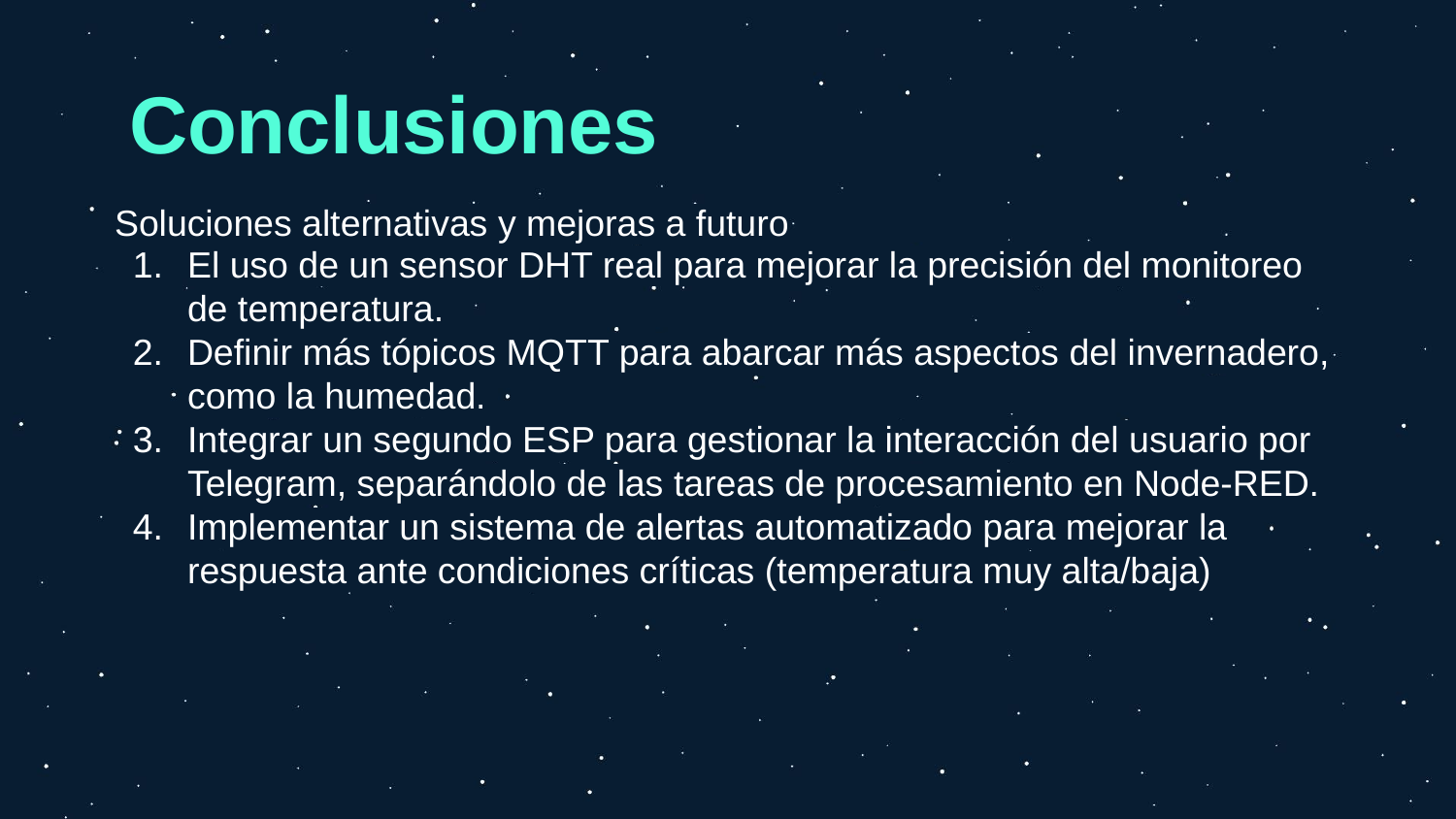

# Conclusiones
Soluciones alternativas y mejoras a futuro
El uso de un sensor DHT real para mejorar la precisión del monitoreo de temperatura.
Definir más tópicos MQTT para abarcar más aspectos del invernadero, como la humedad.
Integrar un segundo ESP para gestionar la interacción del usuario por Telegram, separándolo de las tareas de procesamiento en Node-RED.
Implementar un sistema de alertas automatizado para mejorar la respuesta ante condiciones críticas (temperatura muy alta/baja)